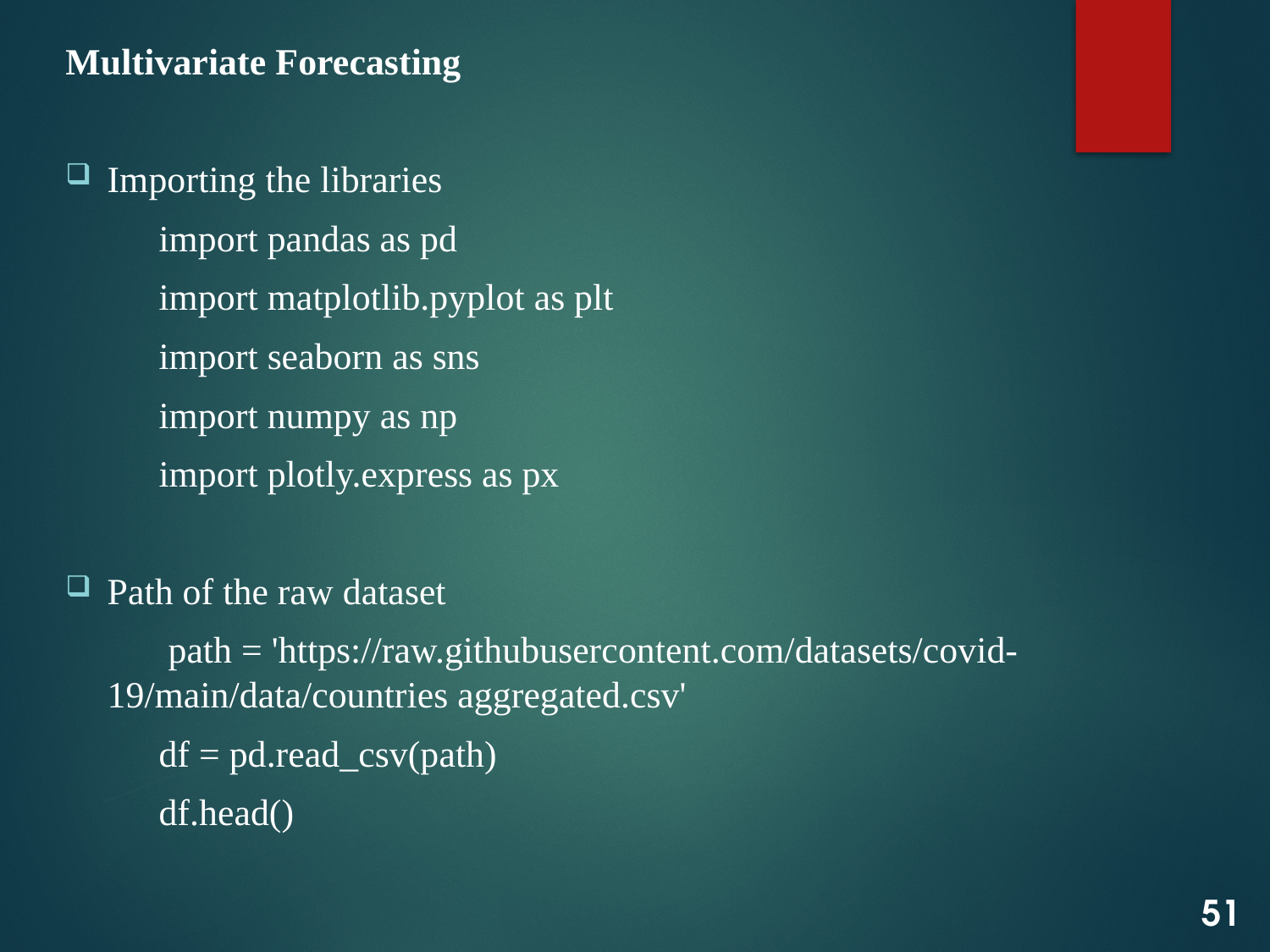

Multivariate Forecasting

Importing the libraries
          import pandas as pd
          import matplotlib.pyplot as plt
          import seaborn as sns
          import numpy as np
          import plotly.express as px

Path of the raw dataset
           path = 'https://raw.githubusercontent.com/datasets/covid-        					19/main/data/countries aggregated.csv'
          df = pd.read_csv(path)
          df.head()

51